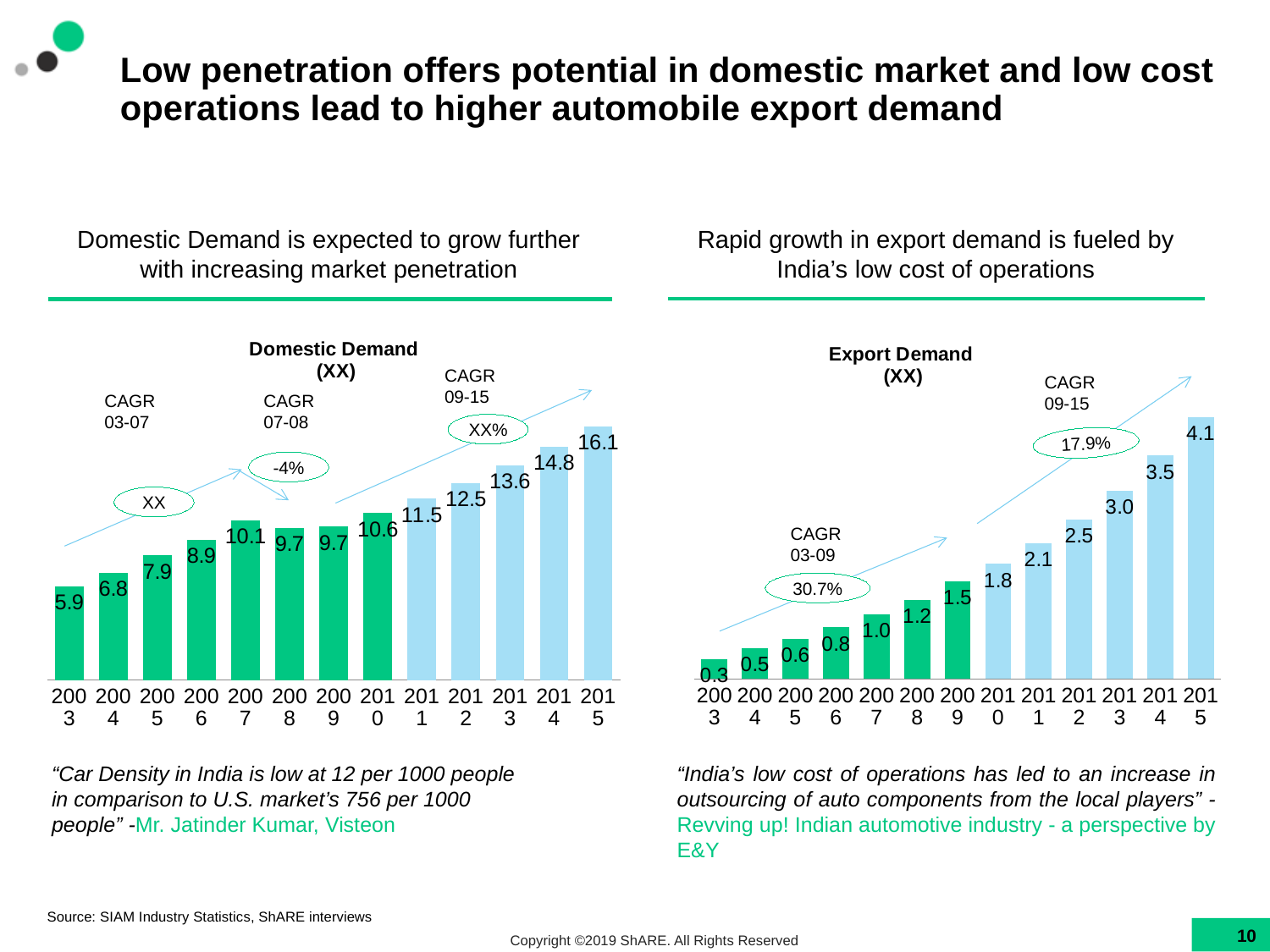

# Low penetration offers potential in domestic market and low cost operations lead to higher automobile export demand
Domestic Demand is expected to grow further with increasing market penetration
Rapid growth in export demand is fueled by India’s low cost of operations

### Chart: Export Demand
 (XX)

| Category | Export Demand |
|---|---|
| 2003 | 0.307308 |
| 2004 | 0.479919 |
| 2005 | 0.629544 |
| 2006 | 0.806222 |
| 2007 | 1.011528999999999 |
| 2008 | 1.238333 |
| 2009 | 1.53066 |
| 2010 | 1.8 |
| 2011 | 2.12 |
| 2012 | 2.5 |
| 2013 | 2.95 |
| 2014 | 3.5 |
| 2015 | 4.1 |

### Chart: Domestic Demand
 (XX)

| Category | Domestic Sales |
|---|---|
| 2003 | 5.941535 |
| 2004 | 6.810536999999985 |
| 2005 | 7.897629 |
| 2006 | 8.906428 |
| 2007 | 10.123988 |
| 2008 | 9.654435000000005 |
| 2009 | 9.723390999999998 |
| 2010 | 10.57690805931662 |
| 2011 | 11.49964884054672 |
| 2012 | 12.50524610510852 |
| 2013 | 13.60139926826389 |
| 2014 | 14.79655100383277 |
| 2015 | 16.09996187487683 |
CAGR
09-15
CAGR
09-15
CAGR
07-08
CAGR
03-07

XX%
17.9%
-4%
XX
CAGR
03-09
30.7%
“Car Density in India is low at 12 per 1000 people in comparison to U.S. market’s 756 per 1000 people” -Mr. Jatinder Kumar, Visteon
“India’s low cost of operations has led to an increase in outsourcing of auto components from the local players” - Revving up! Indian automotive industry - a perspective by E&Y
Source: SIAM Industry Statistics, ShARE interviews